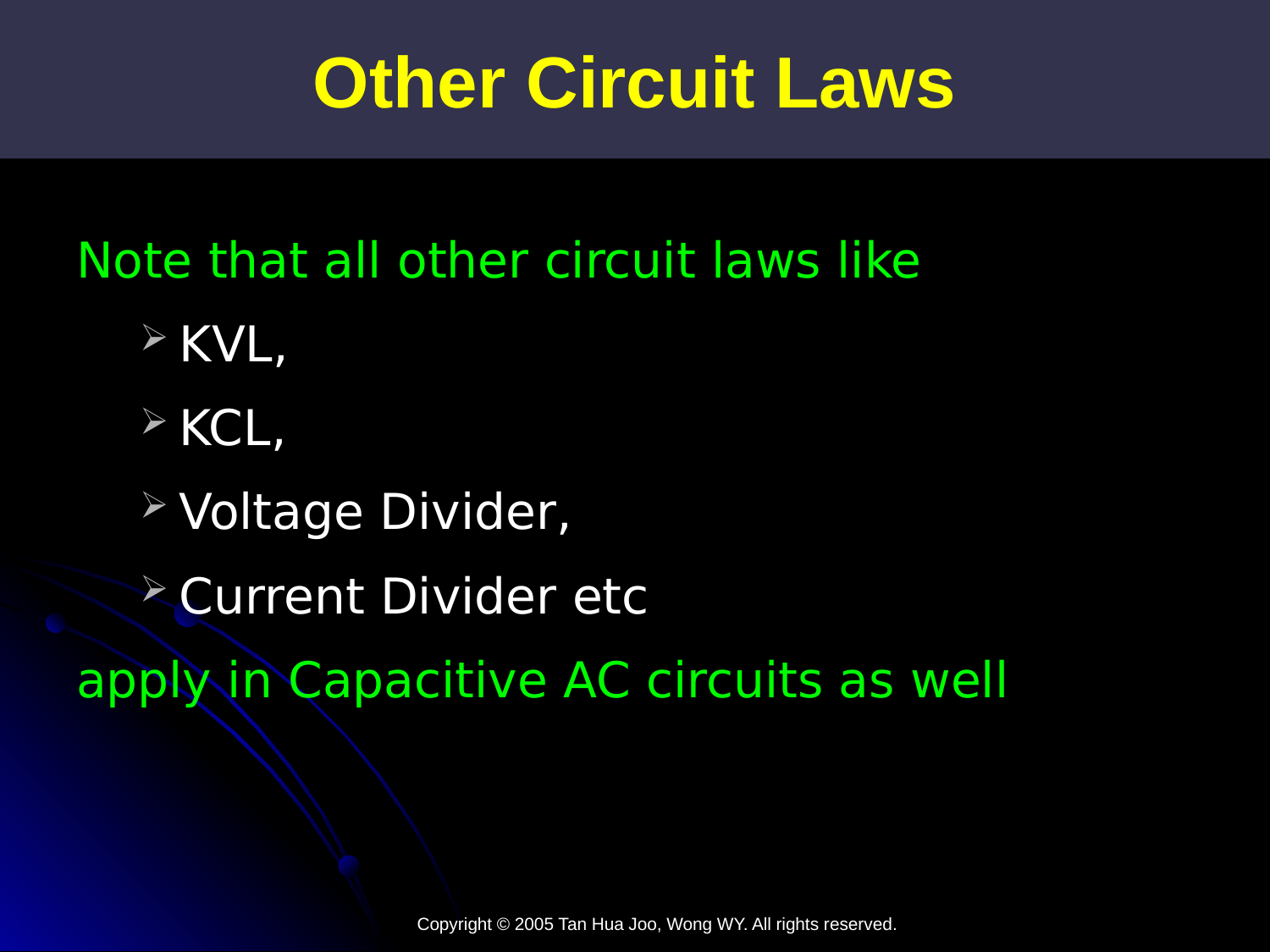

Other Circuit Laws
Note that all other circuit laws like
KVL,
KCL,
Voltage Divider,
Current Divider etc
apply in Capacitive AC circuits as well
Copyright © 2005 Tan Hua Joo, Wong WY. All rights reserved.